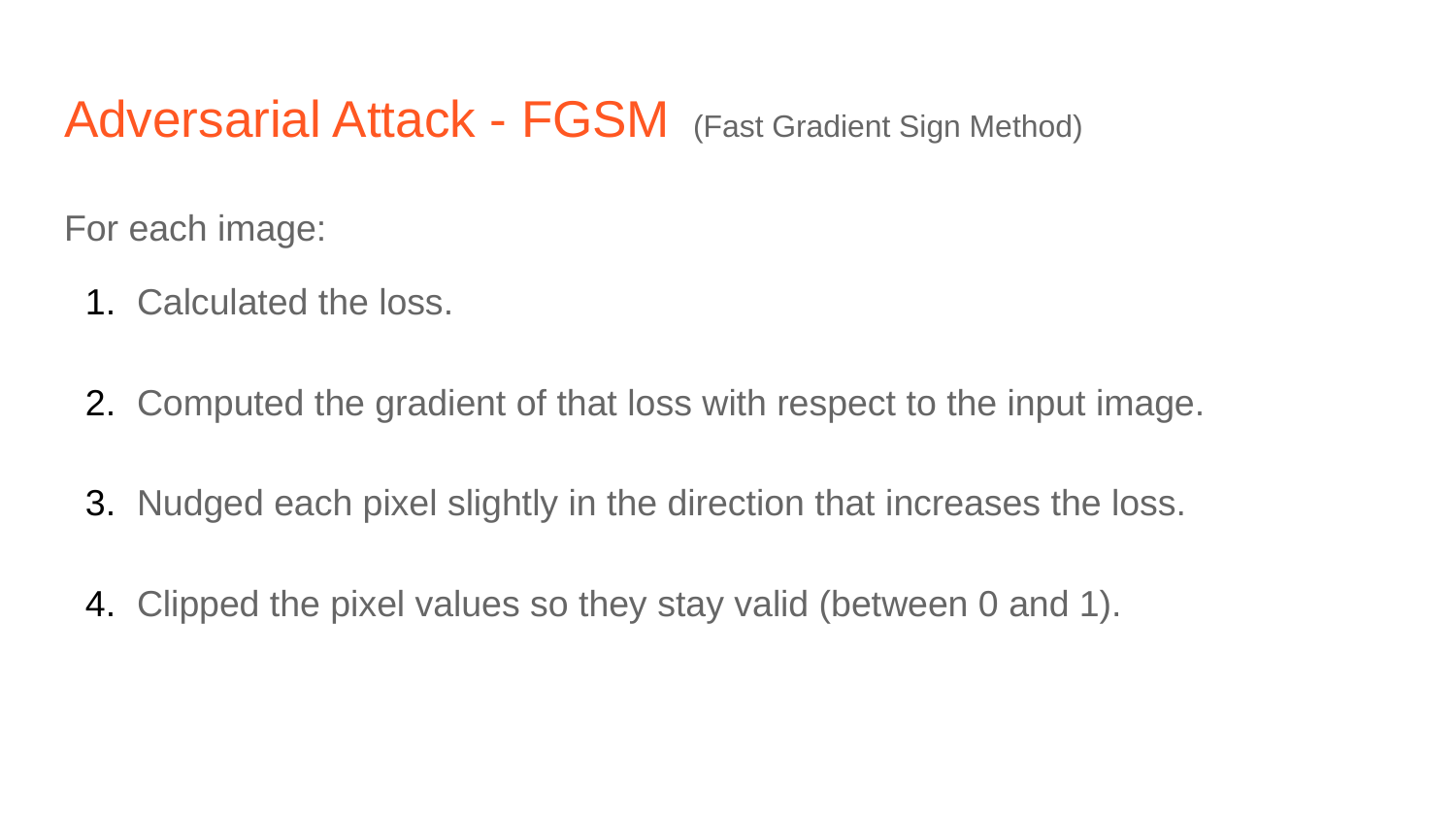

# Adversarial Attack - FGSM  (Fast Gradient Sign Method)

For each image:
Calculated the loss.
Computed the gradient of that loss with respect to the input image.
Nudged each pixel slightly in the direction that increases the loss.
Clipped the pixel values so they stay valid (between 0 and 1).